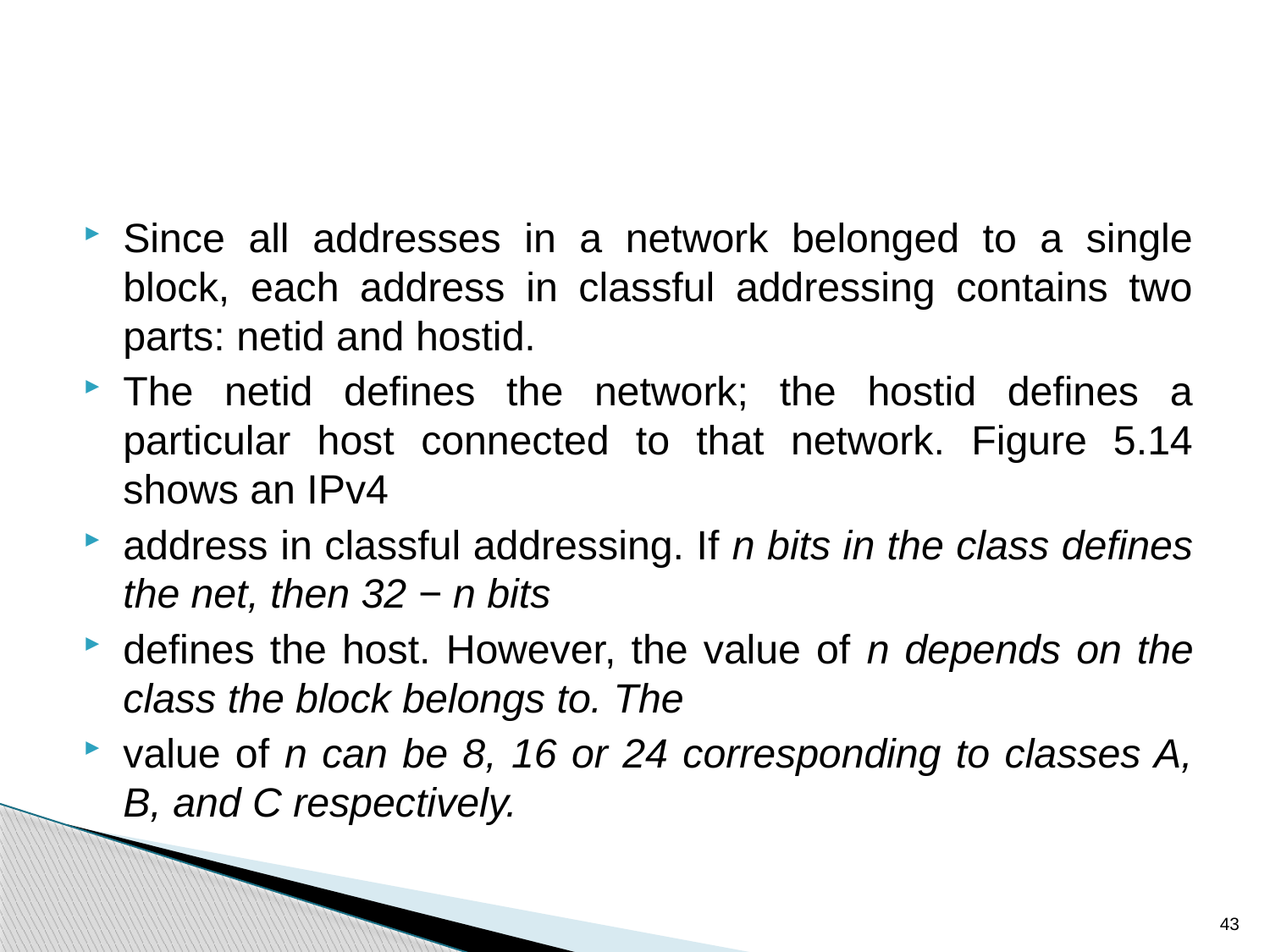

#
Since all addresses in a network belonged to a single block, each address in classful addressing contains two parts: netid and hostid.
The netid defines the network; the hostid defines a particular host connected to that network. Figure 5.14 shows an IPv4
address in classful addressing. If n bits in the class defines the net, then 32 − n bits
defines the host. However, the value of n depends on the class the block belongs to. The
value of n can be 8, 16 or 24 corresponding to classes A, B, and C respectively.
43